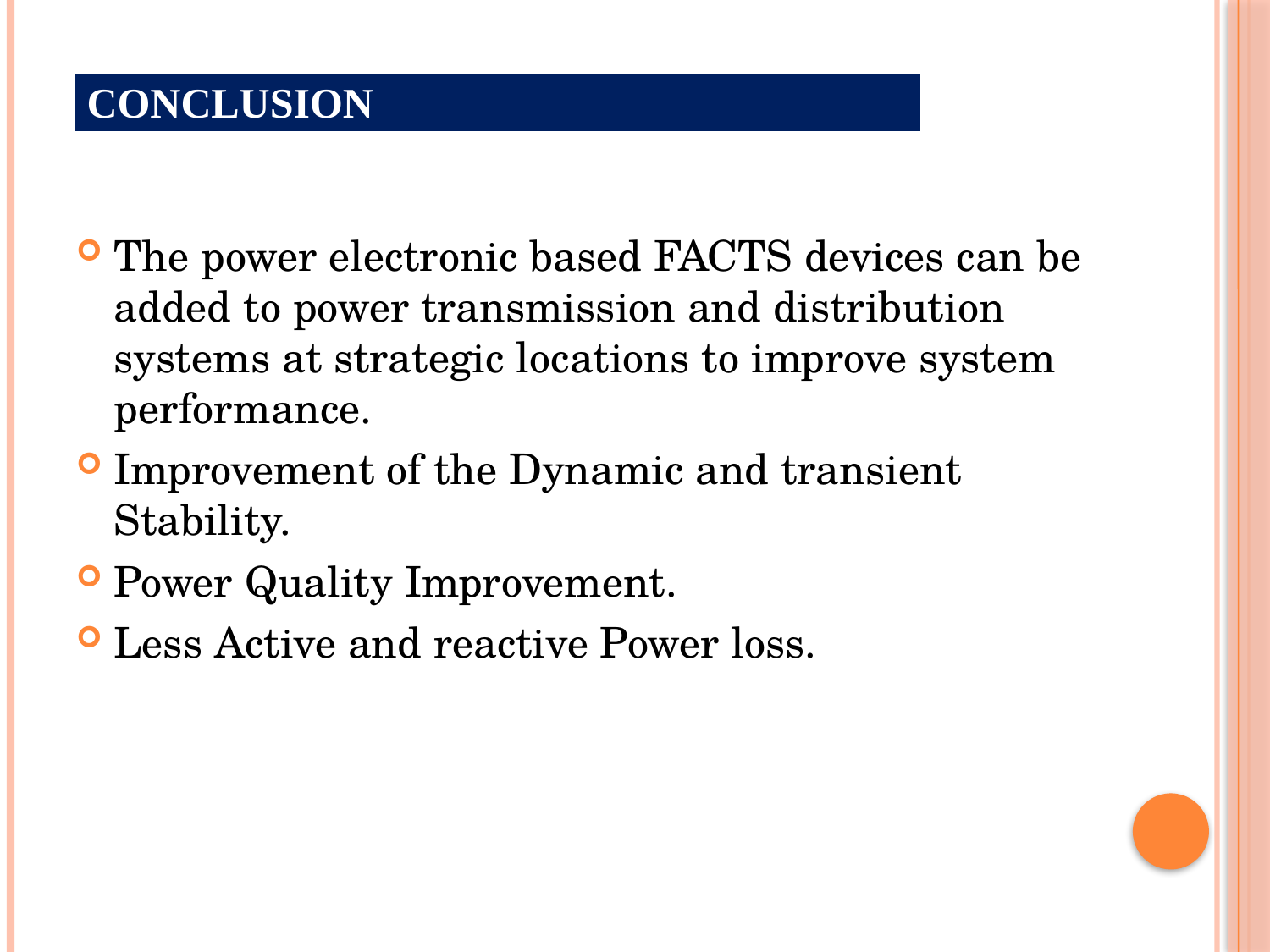

#
| CONCLUSION |
| --- |
The power electronic based FACTS devices can be added to power transmission and distribution systems at strategic locations to improve system performance.
Improvement of the Dynamic and transient Stability.
Power Quality Improvement.
Less Active and reactive Power loss.